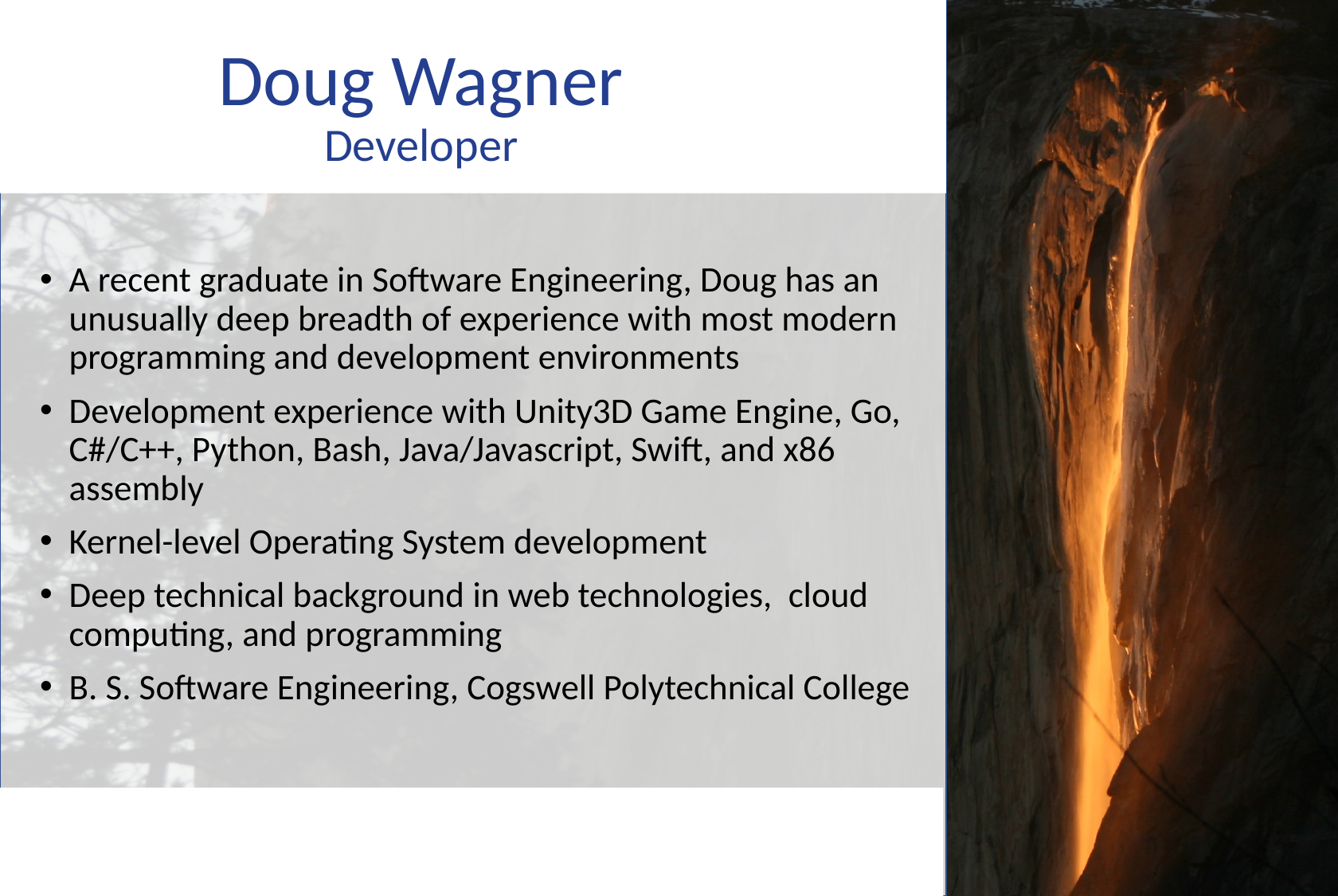

# Doug Wagner Developer
A recent graduate in Software Engineering, Doug has an unusually deep breadth of experience with most modern programming and development environments
Development experience with Unity3D Game Engine, Go, C#/C++, Python, Bash, Java/Javascript, Swift, and x86 assembly
Kernel-level Operating System development
Deep technical background in web technologies,  cloud computing, and programming
B. S. Software Engineering, Cogswell Polytechnical College